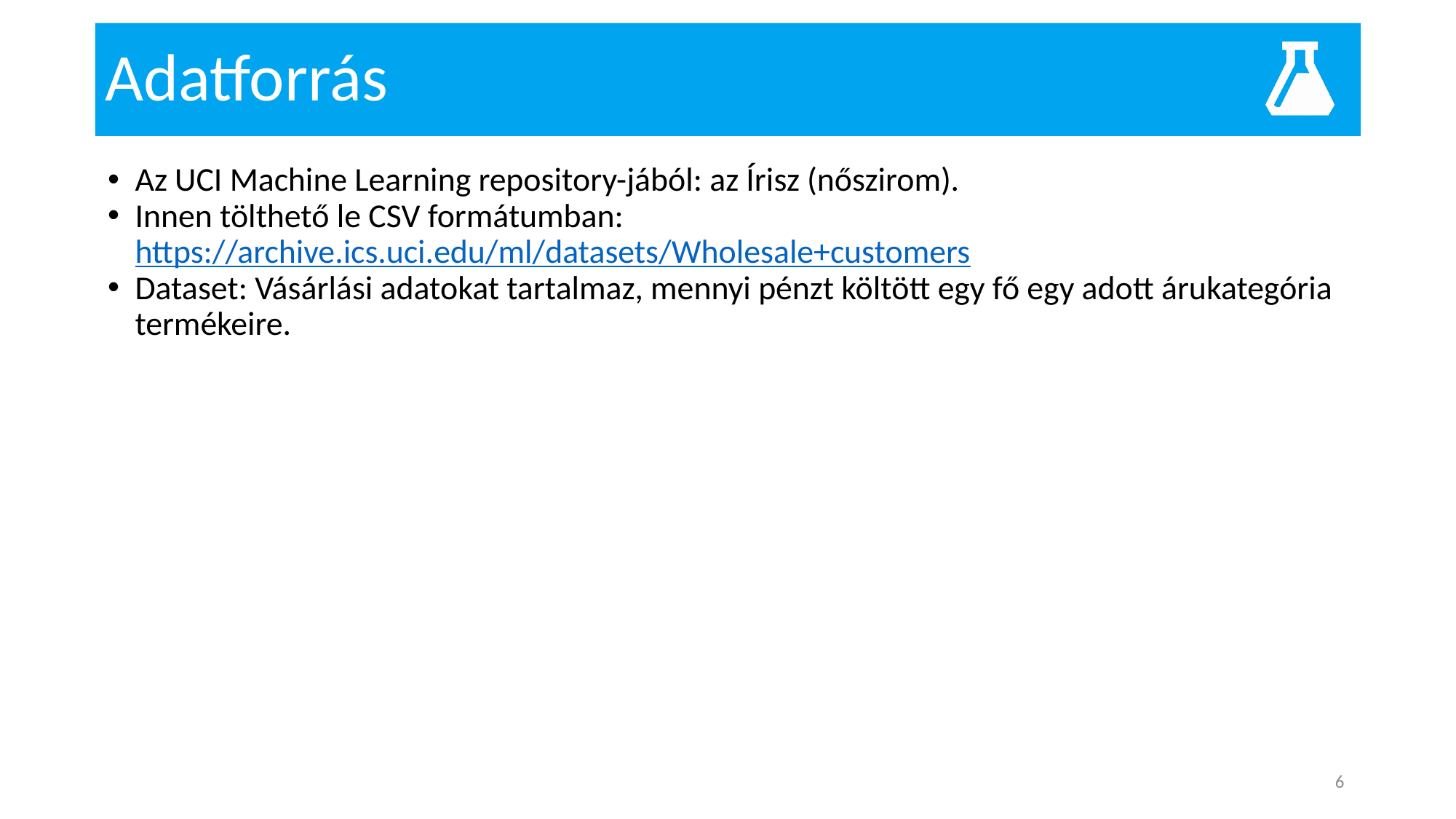

# Adatforrás
Az UCI Machine Learning repository-jából: az Írisz (nőszirom).
Innen tölthető le CSV formátumban: https://archive.ics.uci.edu/ml/datasets/Wholesale+customers
Dataset: Vásárlási adatokat tartalmaz, mennyi pénzt költött egy fő egy adott árukategória termékeire.

6